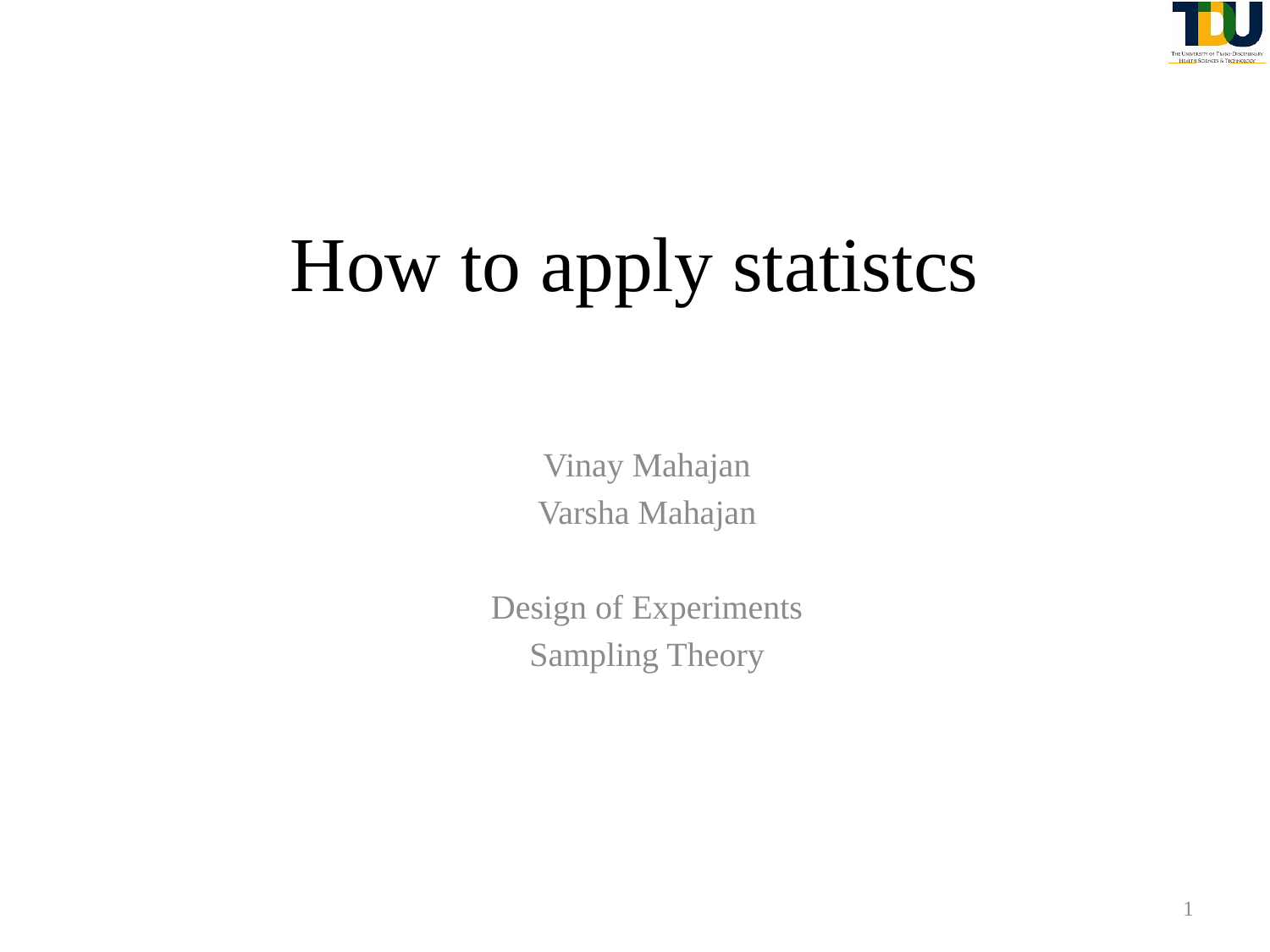

# How to apply statistcs
Vinay Mahajan
Varsha Mahajan

Design of Experiments
Sampling Theory
1